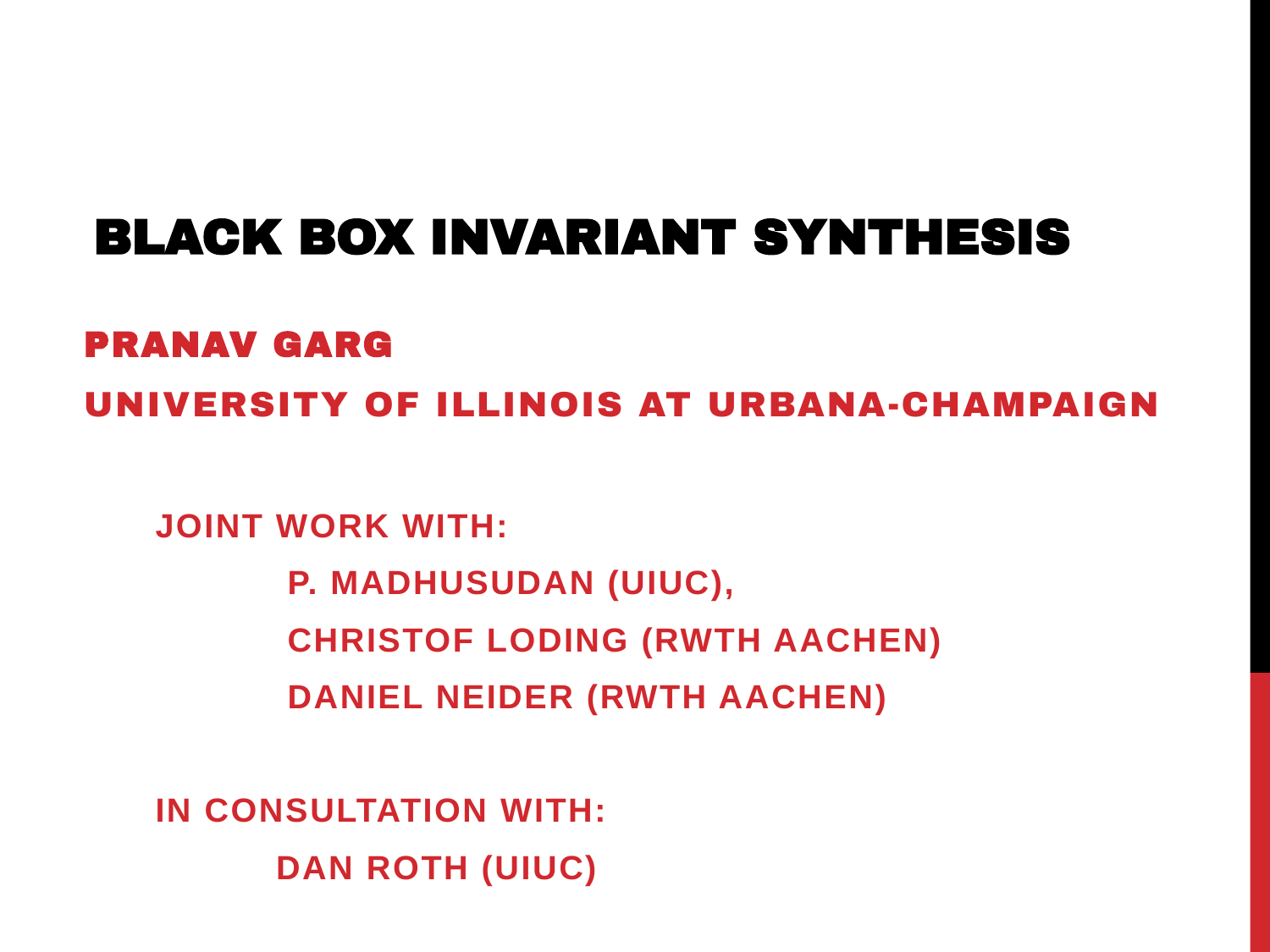

# BLACK BOX INVARIANT SYNTHESIS
Pranav Garg
University of illinois at urbana-champaign

Joint work with:
	 P. madhusudan (uiuc),
	 christof loding (RWTH AAchen)
	 daniel neider (RWTH Aachen)

In consultation with:
	dan roth (UIUC)